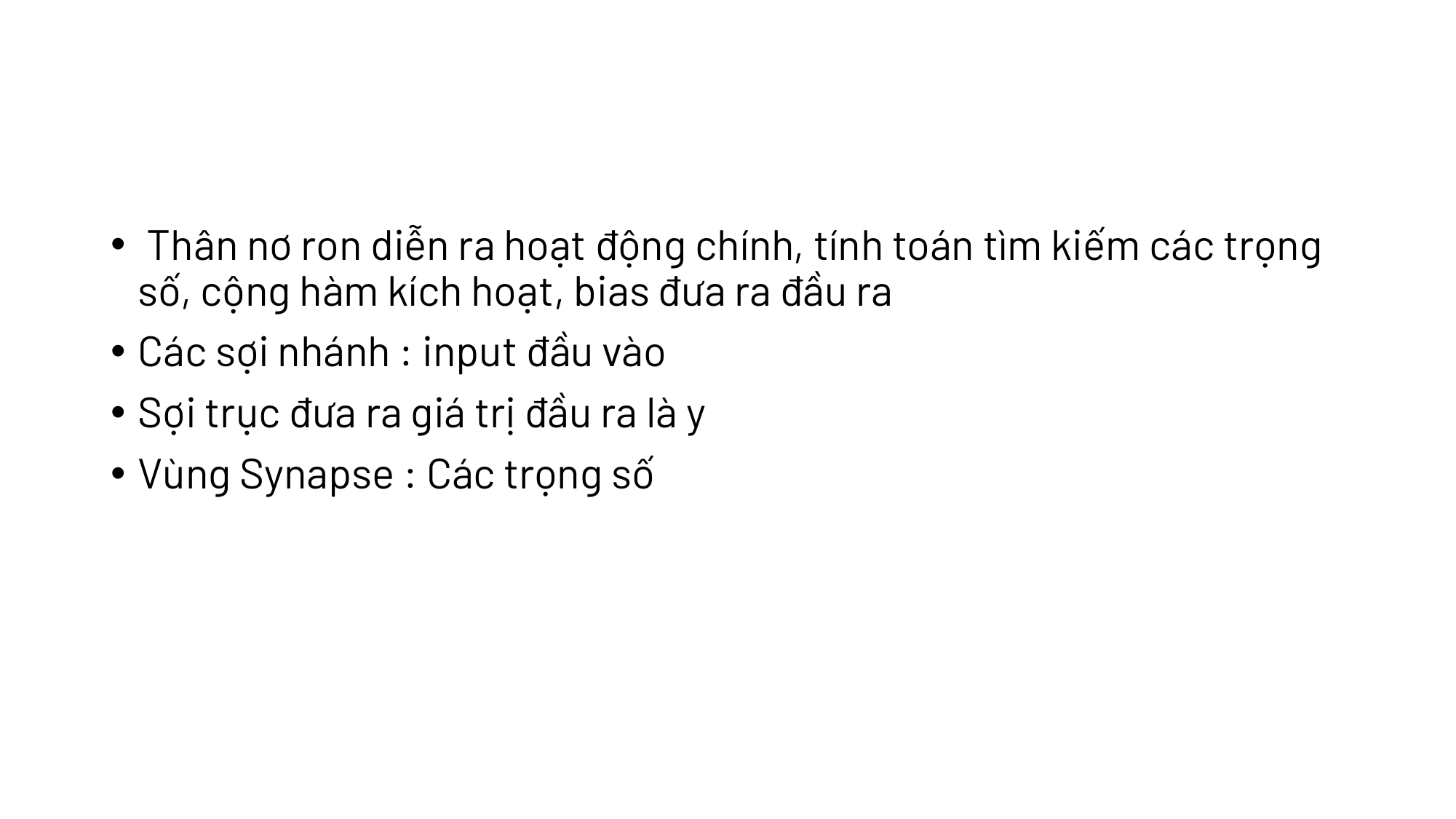

#
 Thân nơ ron diễn ra hoạt động chính, tính toán tìm kiếm các trọng số, cộng hàm kích hoạt, bias đưa ra đầu ra
Các sợi nhánh : input đầu vào
Sợi trục đưa ra giá trị đầu ra là y
Vùng Synapse : Các trọng số